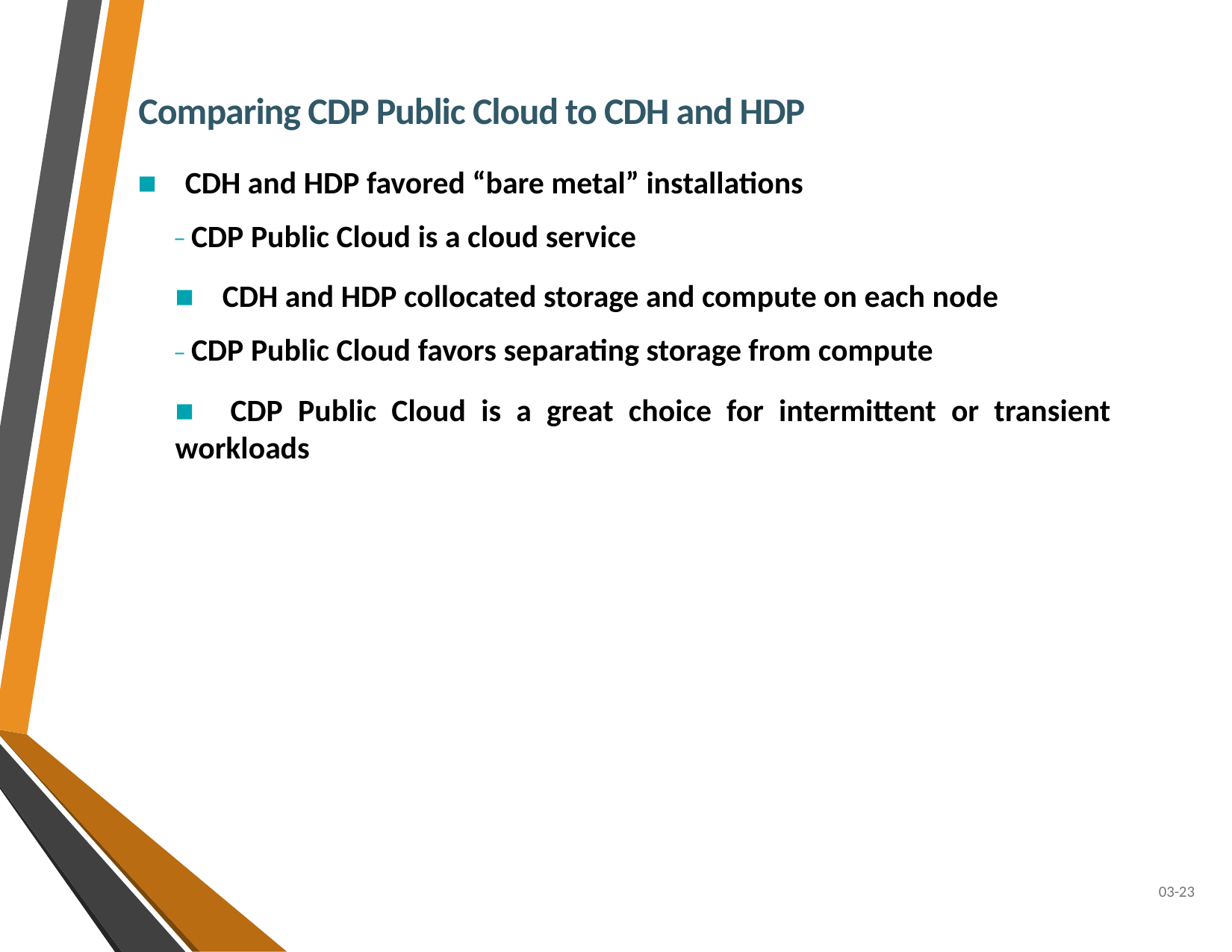

Comparing CDP Public Cloud to CDH and HDP
■    CDH and HDP favored “bare metal” installations
_ CDP Public Cloud is a cloud service
■    CDH and HDP collocated storage and compute on each node
_ CDP Public Cloud favors separating storage from compute
■    CDP Public Cloud is a great choice for intermittent or transient workloads
03-23